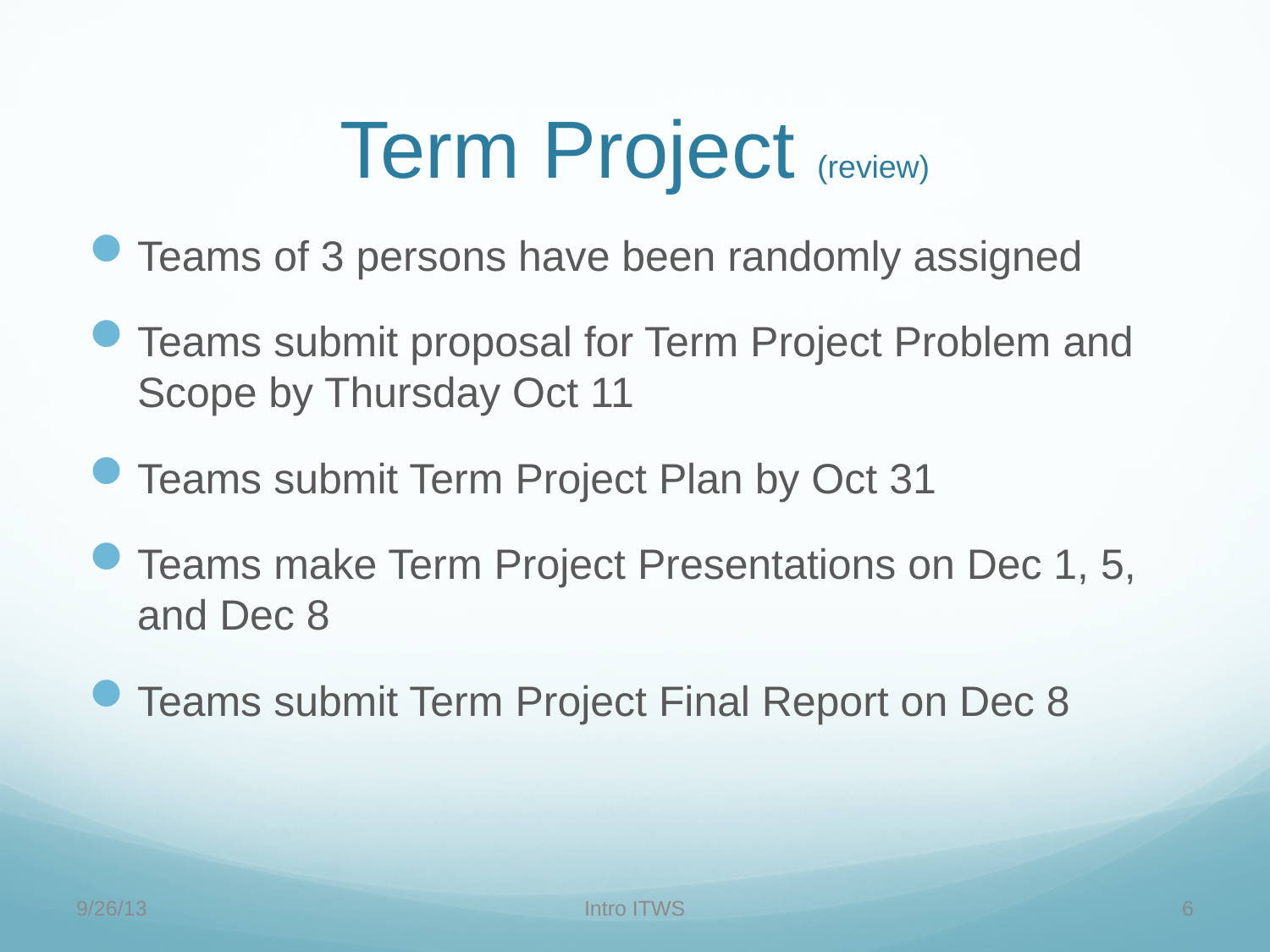

# Term Project (review)
Teams of 3 persons have been randomly assigned
Teams submit proposal for Term Project Problem and Scope by Thursday Oct 11
Teams submit Term Project Plan by Oct 31
Teams make Term Project Presentations on Dec 1, 5, and Dec 8
Teams submit Term Project Final Report on Dec 8
9/26/13
Intro ITWS
6